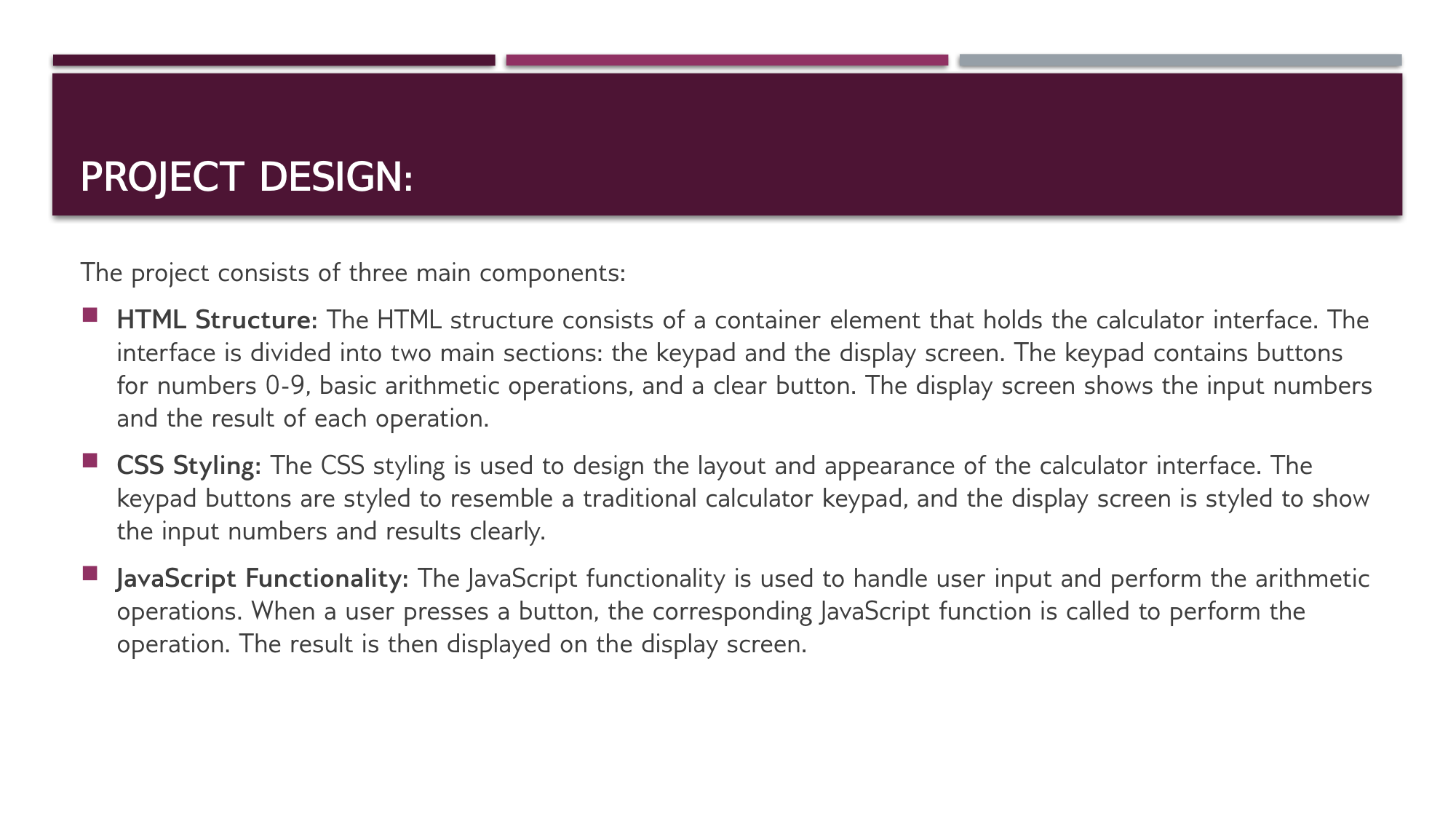

# Project Design:
The project consists of three main components:
HTML Structure: The HTML structure consists of a container element that holds the calculator interface. The interface is divided into two main sections: the keypad and the display screen. The keypad contains buttons for numbers 0-9, basic arithmetic operations, and a clear button. The display screen shows the input numbers and the result of each operation.
CSS Styling: The CSS styling is used to design the layout and appearance of the calculator interface. The keypad buttons are styled to resemble a traditional calculator keypad, and the display screen is styled to show the input numbers and results clearly.
JavaScript Functionality: The JavaScript functionality is used to handle user input and perform the arithmetic operations. When a user presses a button, the corresponding JavaScript function is called to perform the operation. The result is then displayed on the display screen.